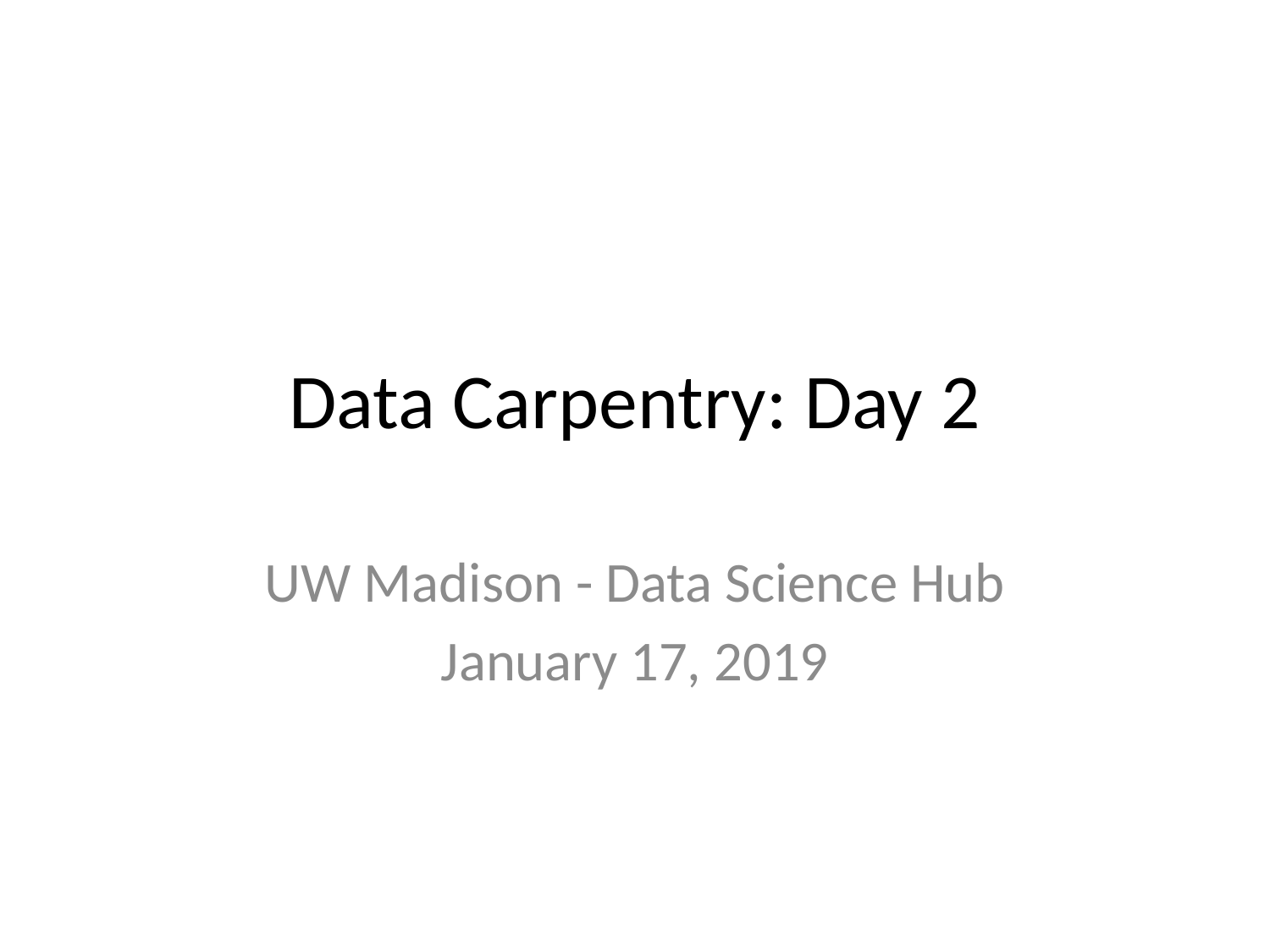

# Data Carpentry: Day 2
UW Madison - Data Science Hub
January 17, 2019